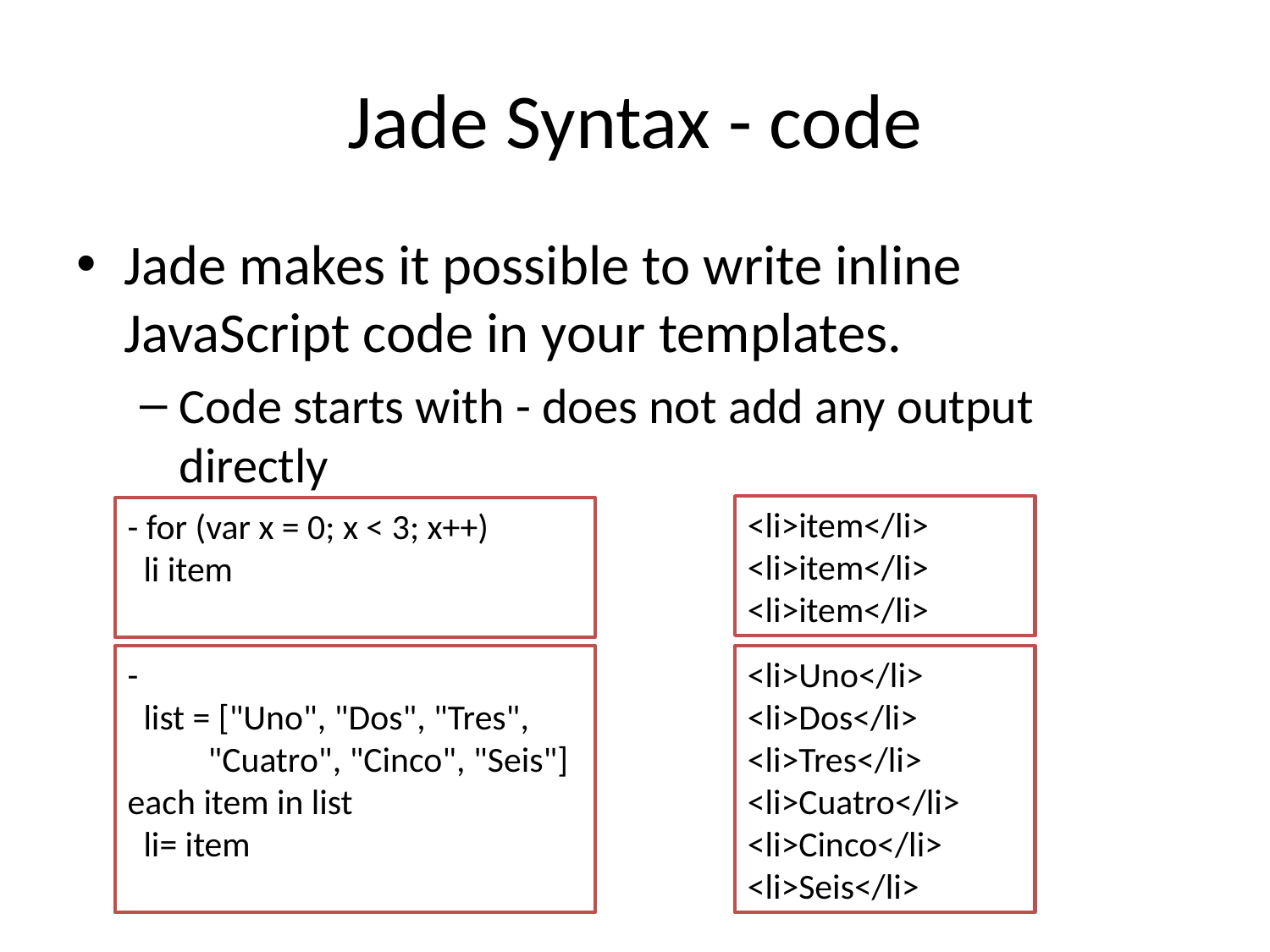

# Jade Syntax - code
Jade makes it possible to write inline JavaScript code in your templates.
Code starts with - does not add any output directly

<li>item</li>
<li>item</li>
<li>item</li>
- for (var x = 0; x < 3; x++)
  li item

-
  list = ["Uno", "Dos", "Tres",
          "Cuatro", "Cinco", "Seis"]
each item in list
  li= item

<li>Uno</li>
<li>Dos</li>
<li>Tres</li>
<li>Cuatro</li>
<li>Cinco</li>
<li>Seis</li>